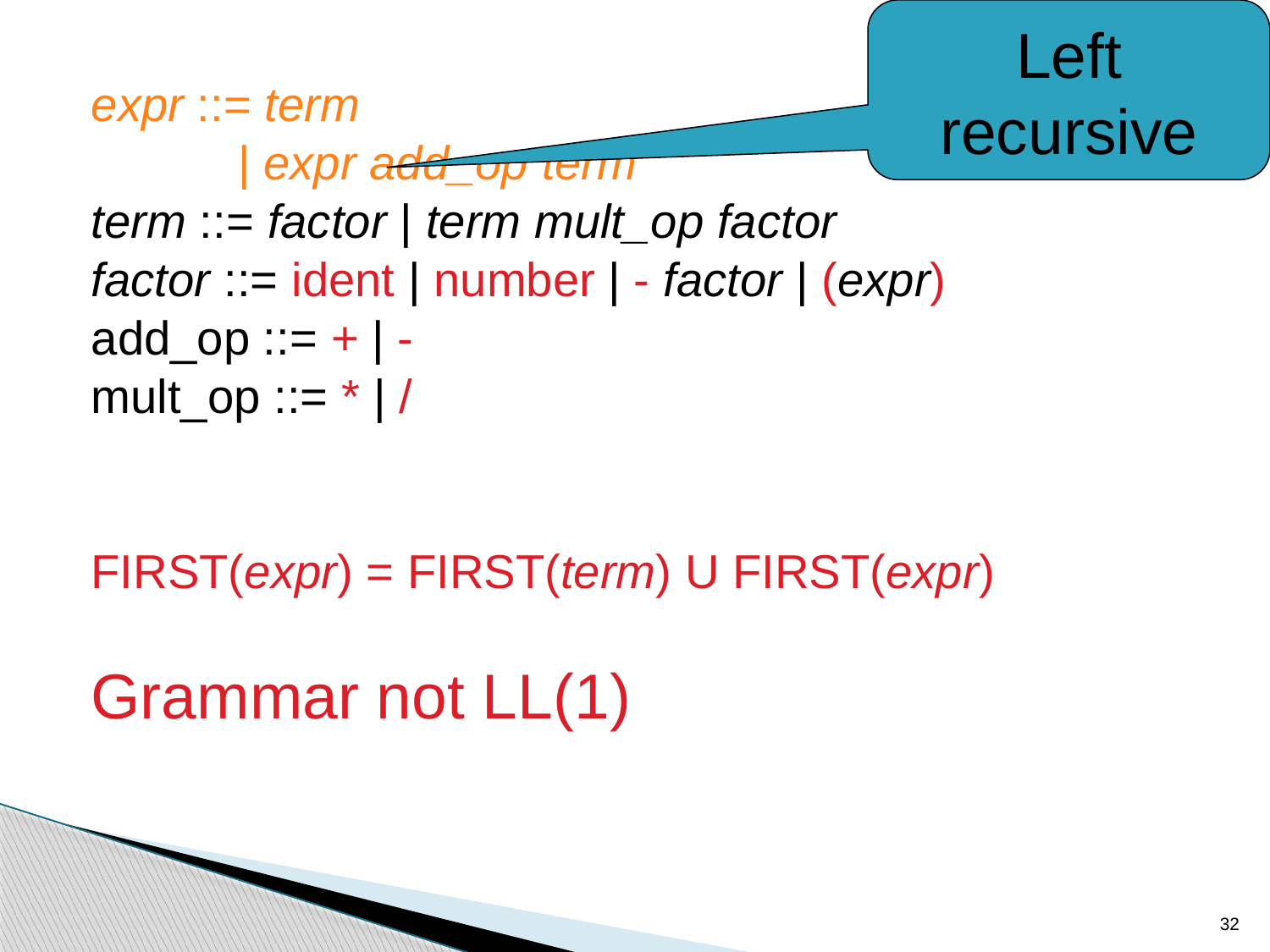

Left recursive
expr ::= term
           | expr add_op term
term ::= factor | term mult_op factor
factor ::= ident | number | - factor | (expr)
add_op ::= + | -
mult_op ::= * | /

FIRST(expr) = FIRST(term) U FIRST(expr)

Grammar not LL(1)

32